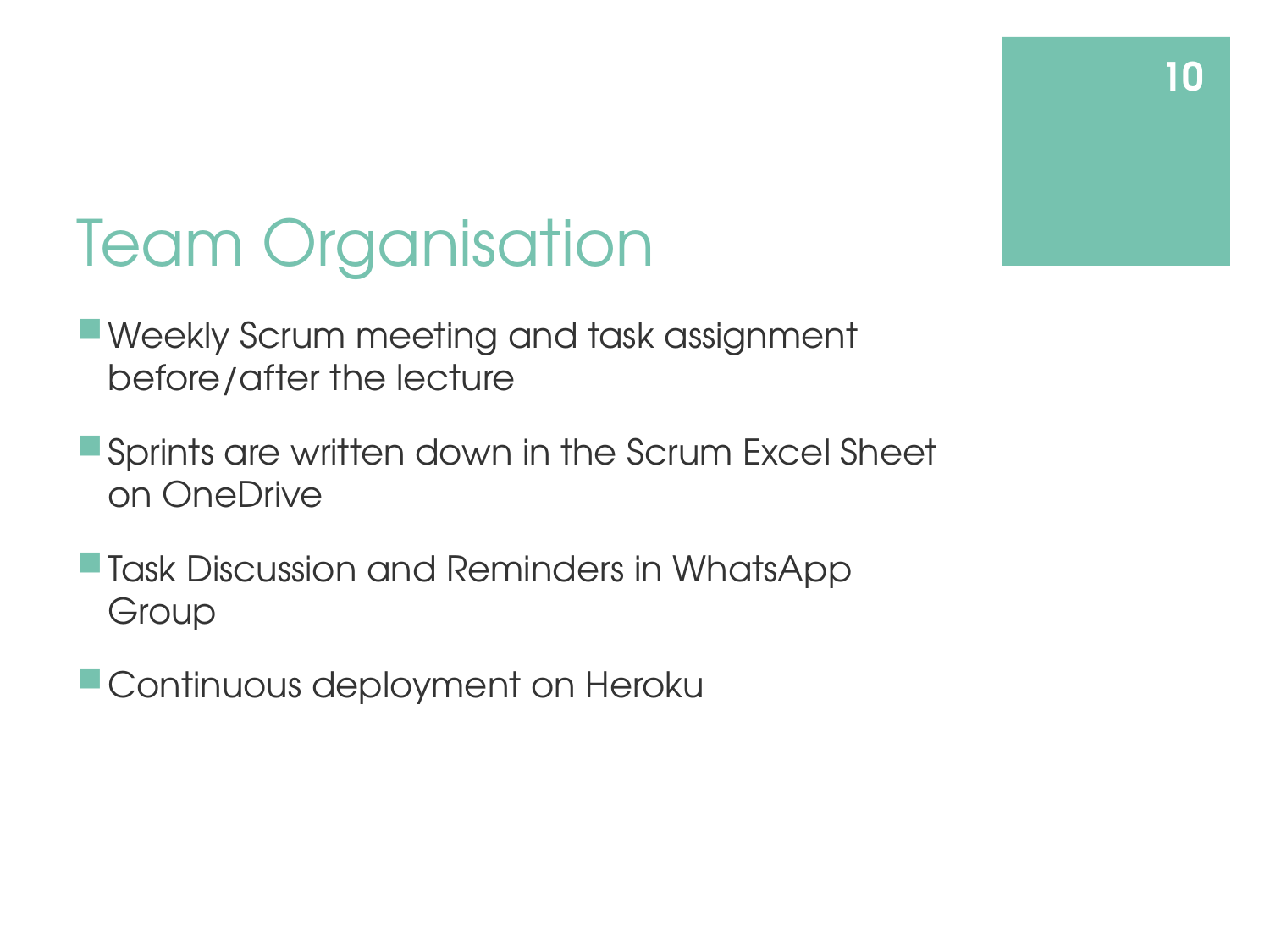

10
# Team Organisation
Weekly Scrum meeting and task assignment before/after the lecture
Sprints are written down in the Scrum Excel Sheet on OneDrive
Task Discussion and Reminders in WhatsApp Group
Continuous deployment on Heroku